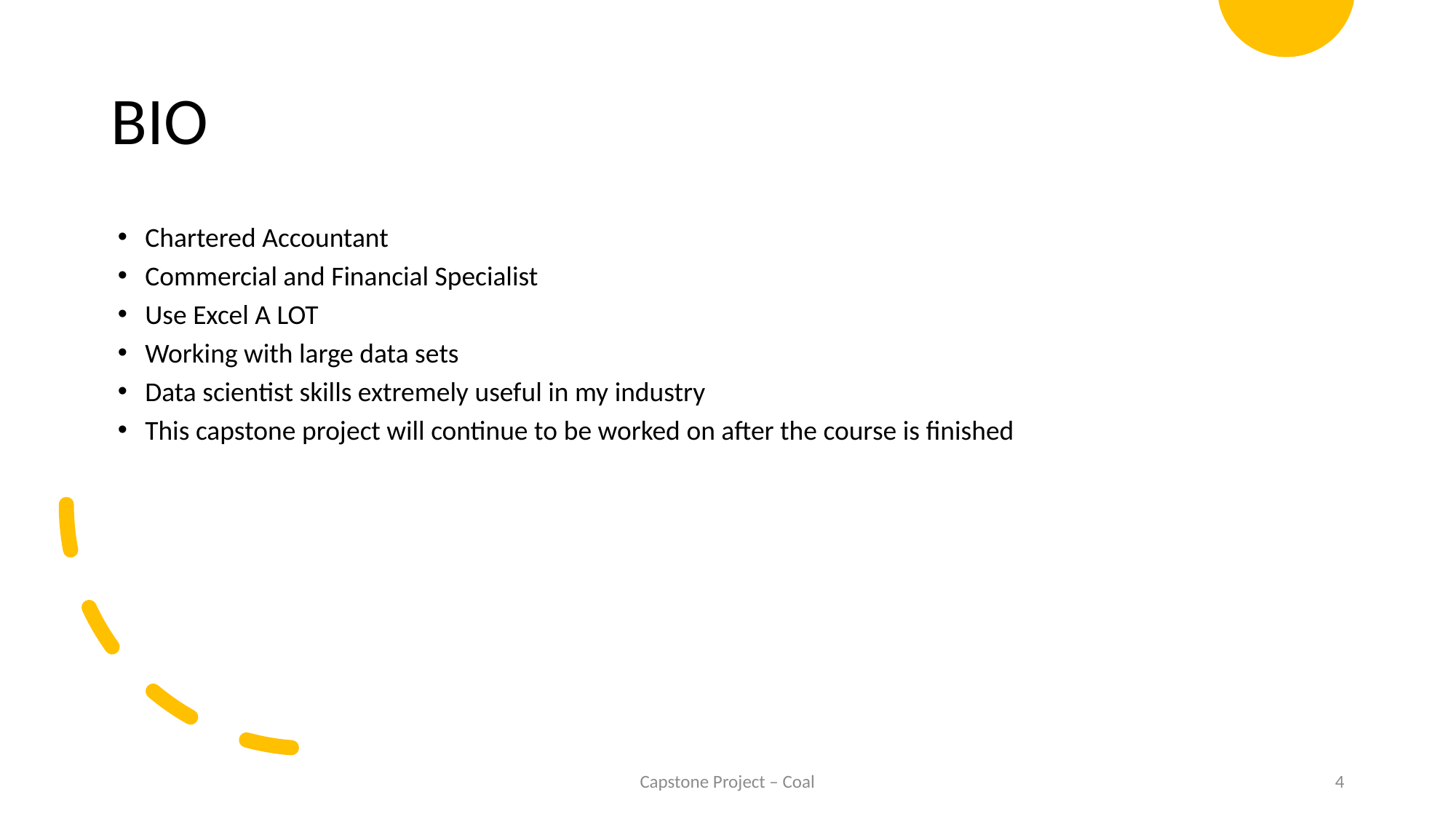

BIO
Chartered Accountant
Commercial and Financial Specialist
Use Excel A LOT
Working with large data sets
Data scientist skills extremely useful in my industry
This capstone project will continue to be worked on after the course is finished

Capstone Project – Coal
4